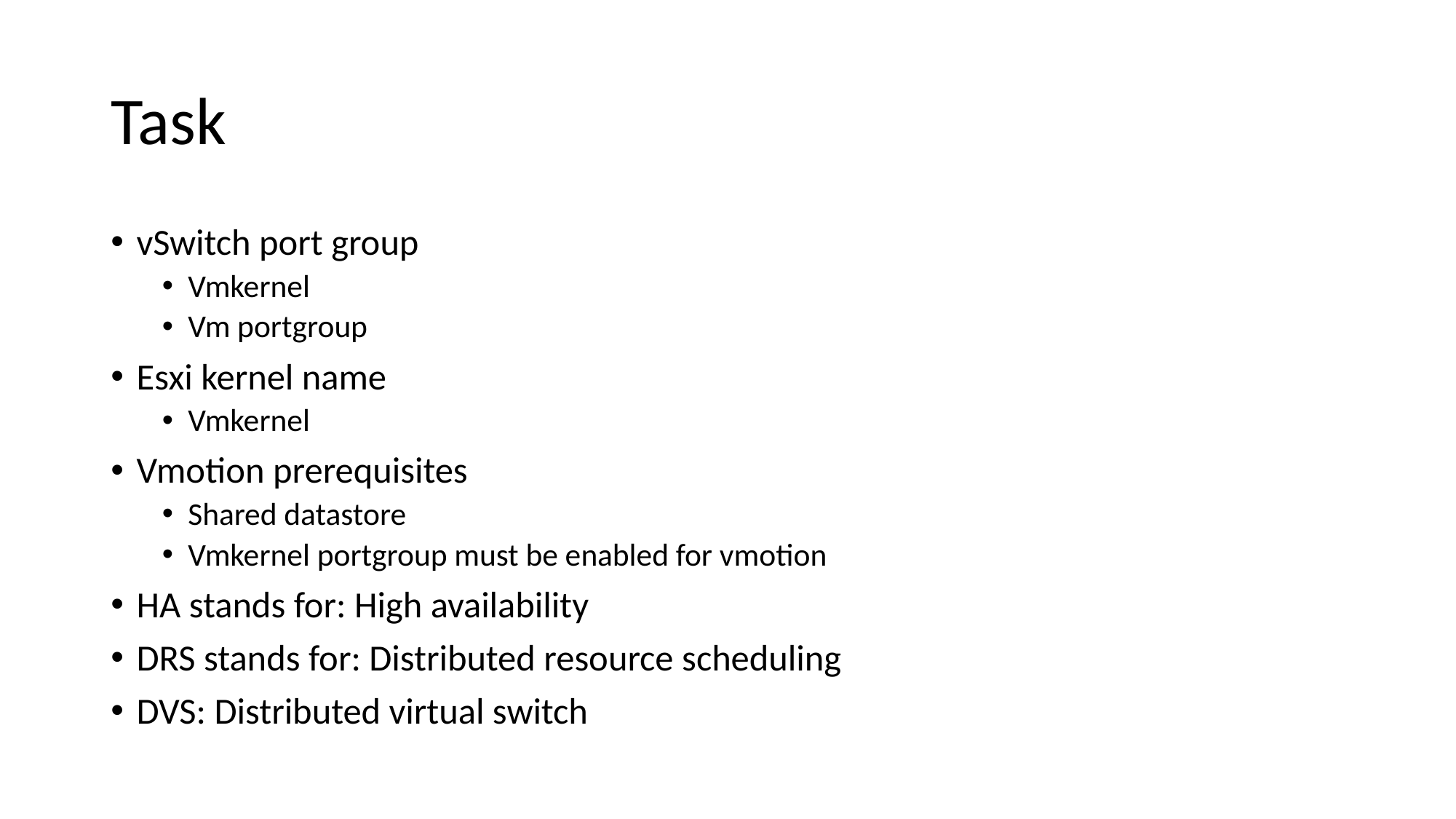

# Task
vSwitch port group
Vmkernel
Vm portgroup
Esxi kernel name
Vmkernel
Vmotion prerequisites
Shared datastore
Vmkernel portgroup must be enabled for vmotion
HA stands for: High availability
DRS stands for: Distributed resource scheduling
DVS: Distributed virtual switch